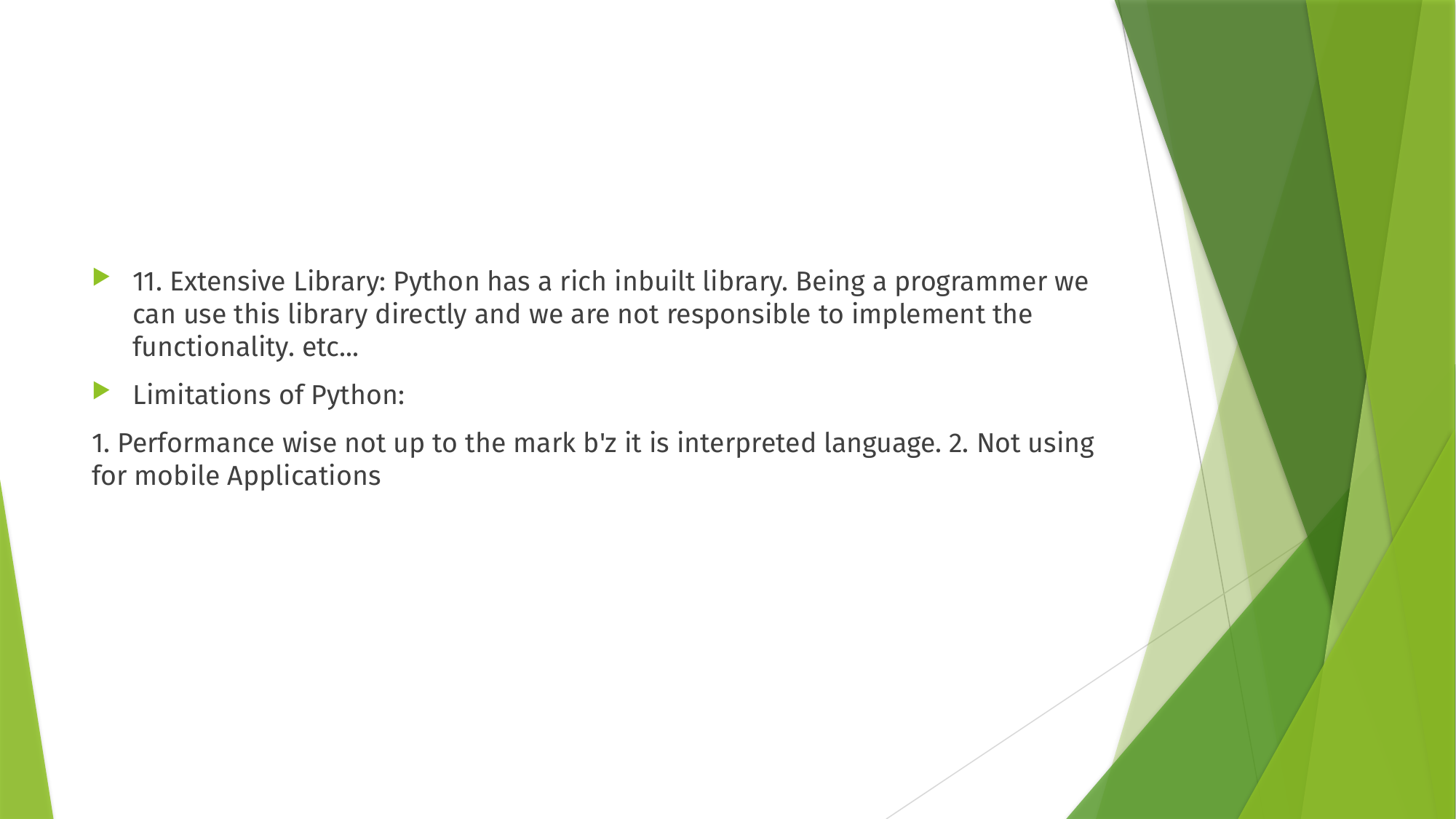

11. Extensive Library: Python has a rich inbuilt library. Being a programmer we can use this library directly and we are not responsible to implement the functionality. etc...
Limitations of Python:
1. Performance wise not up to the mark b'z it is interpreted language. 2. Not using for mobile Applications